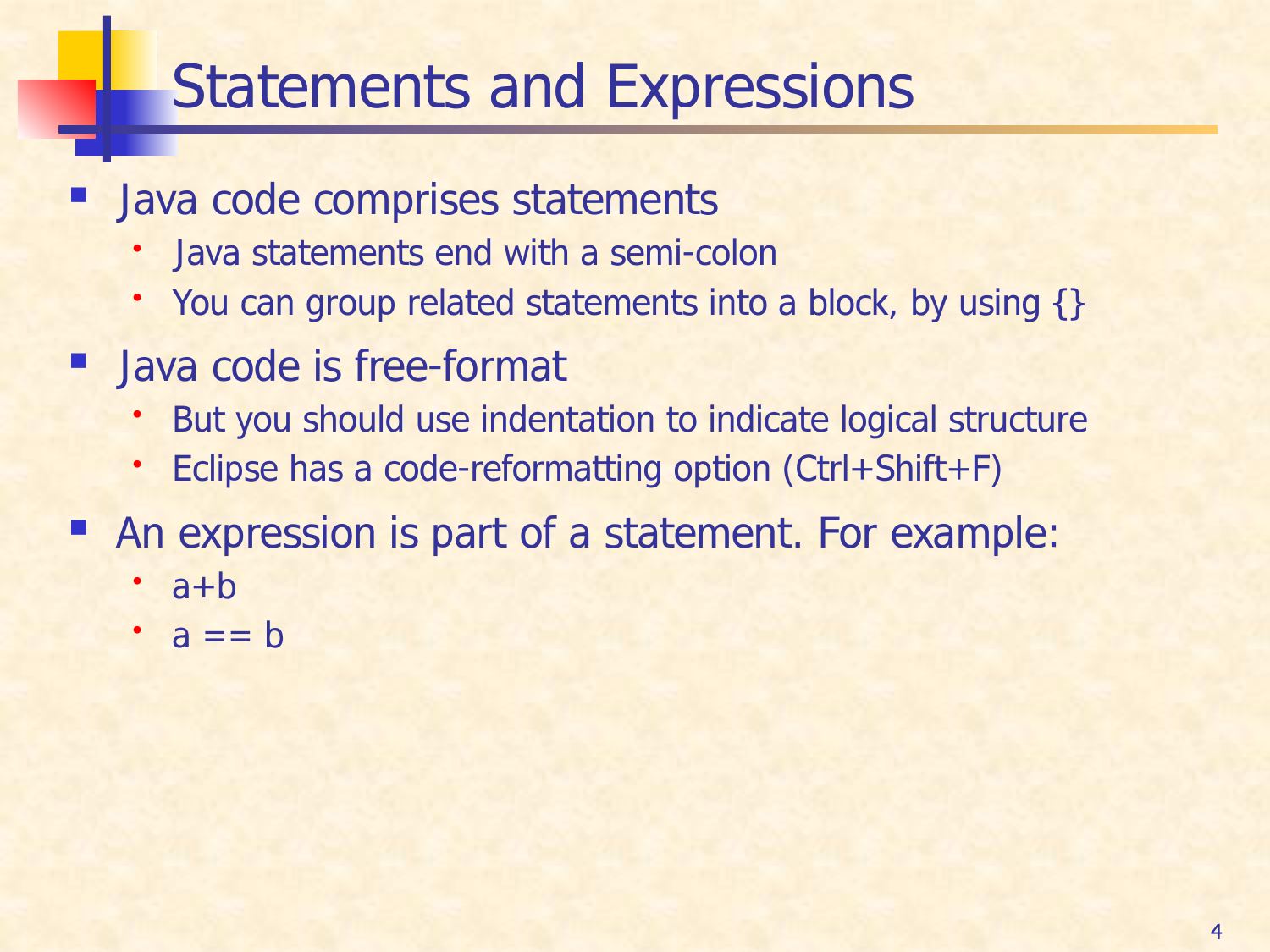

# Statements and Expressions
Java code comprises statements
Java statements end with a semi-colon
You can group related statements into a block, by using {}
Java code is free-format
But you should use indentation to indicate logical structure
Eclipse has a code-reformatting option (Ctrl+Shift+F)
An expression is part of a statement. For example:
a+b
a == b

4